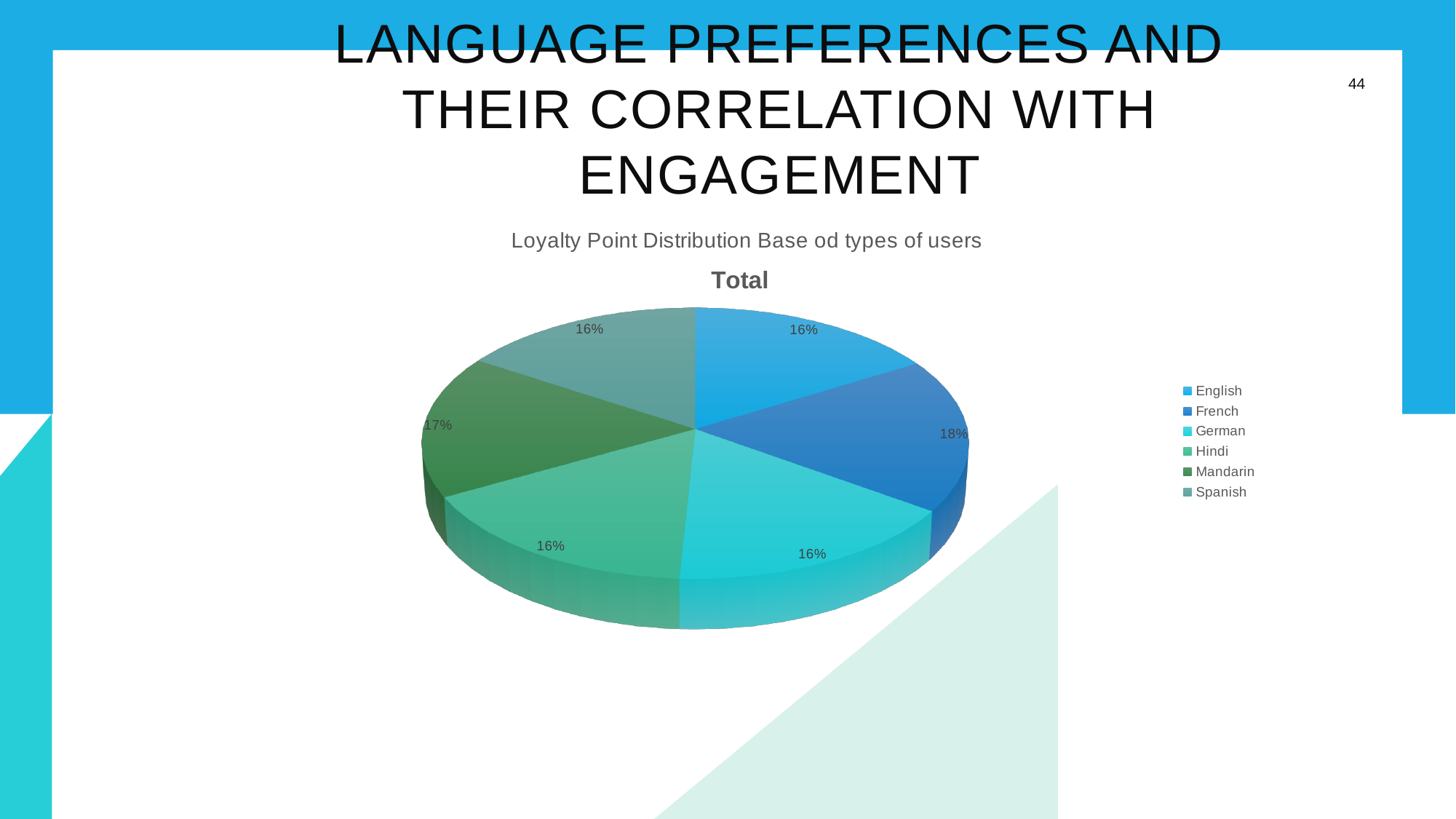

# Language preferences and their correlation with engagement
44

### Chart: Loyalty Point Distribution Base od types of users

| Category |
|---|

[unsupported chart]